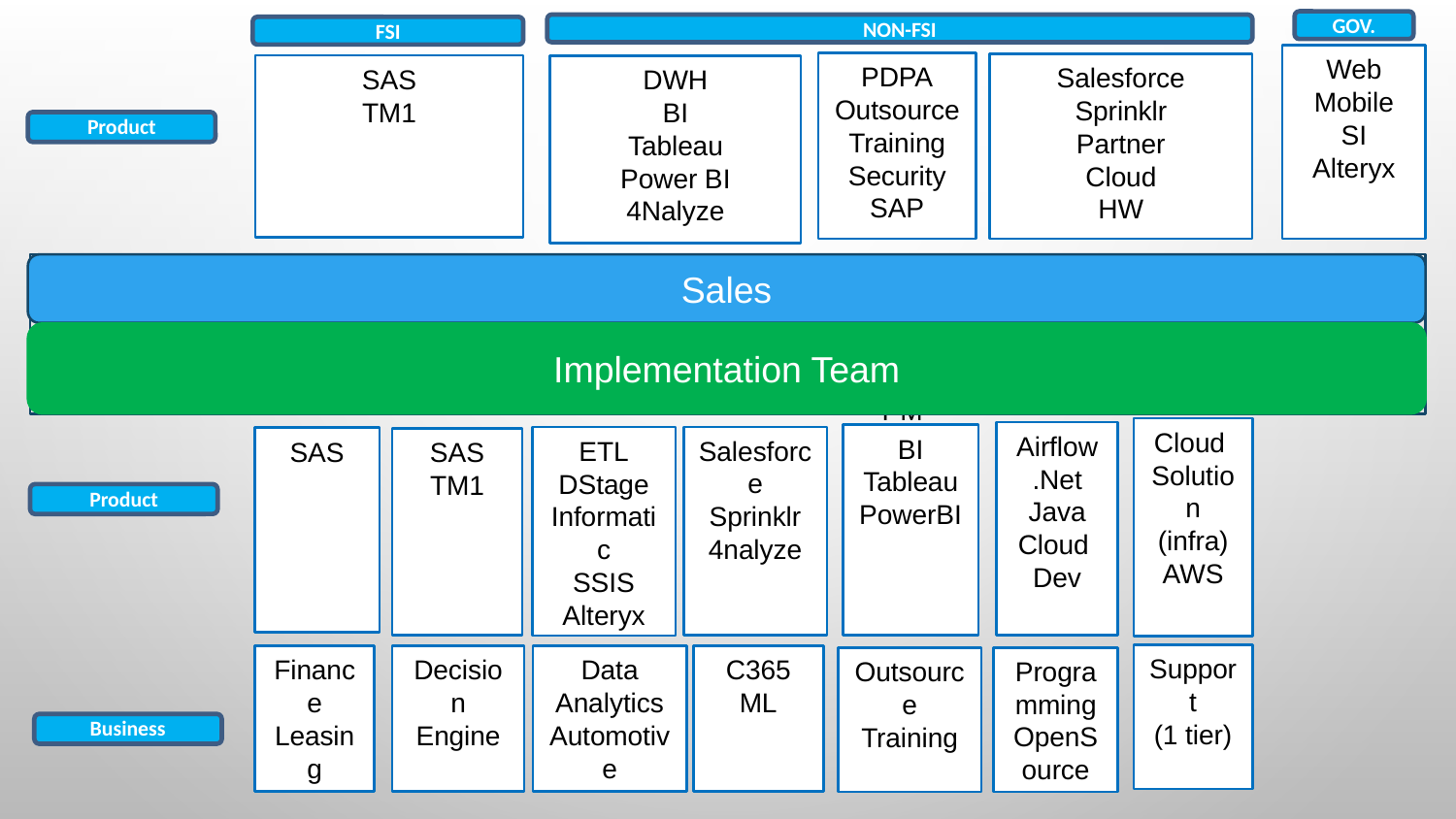

2
GOV.
NON-FSI
FSI
Web
Mobile
SI
Alteryx
PDPA
Outsource
Training
Security
SAP

Salesforce
Sprinklr
Partner
Cloud
HW

SAS
TM1
DWH
BI
Tableau
Power BI
4Nalyze

Product
Sales

Yo
Koi
Kim
Fern
Ku
Sales (5)
Implementation Team
Busines Lead
Ant(14)
Sai(12)
Lee(4)
Partner
Nat(5)
Aof(7)
Noom(7)
Tug(8)
Sam
Pin
Yong
Toi
Nam
PM
Pae
Ploy PM
Cloud
Solution
(infra)
AWS

Airflow
.Net
Java
Cloud
Dev

BI
Tableau
PowerBI

Salesforce
Sprinklr
4nalyze

ETL
DStage
Informatic
SSIS
Alteryx

SAS
SAS
TM1
Product
Support
(1 tier)

Finance
Leasing
Decision Engine
Data Analytics
Automotive

C365
ML

Outsource
Training

Programming
OpenSource
Business